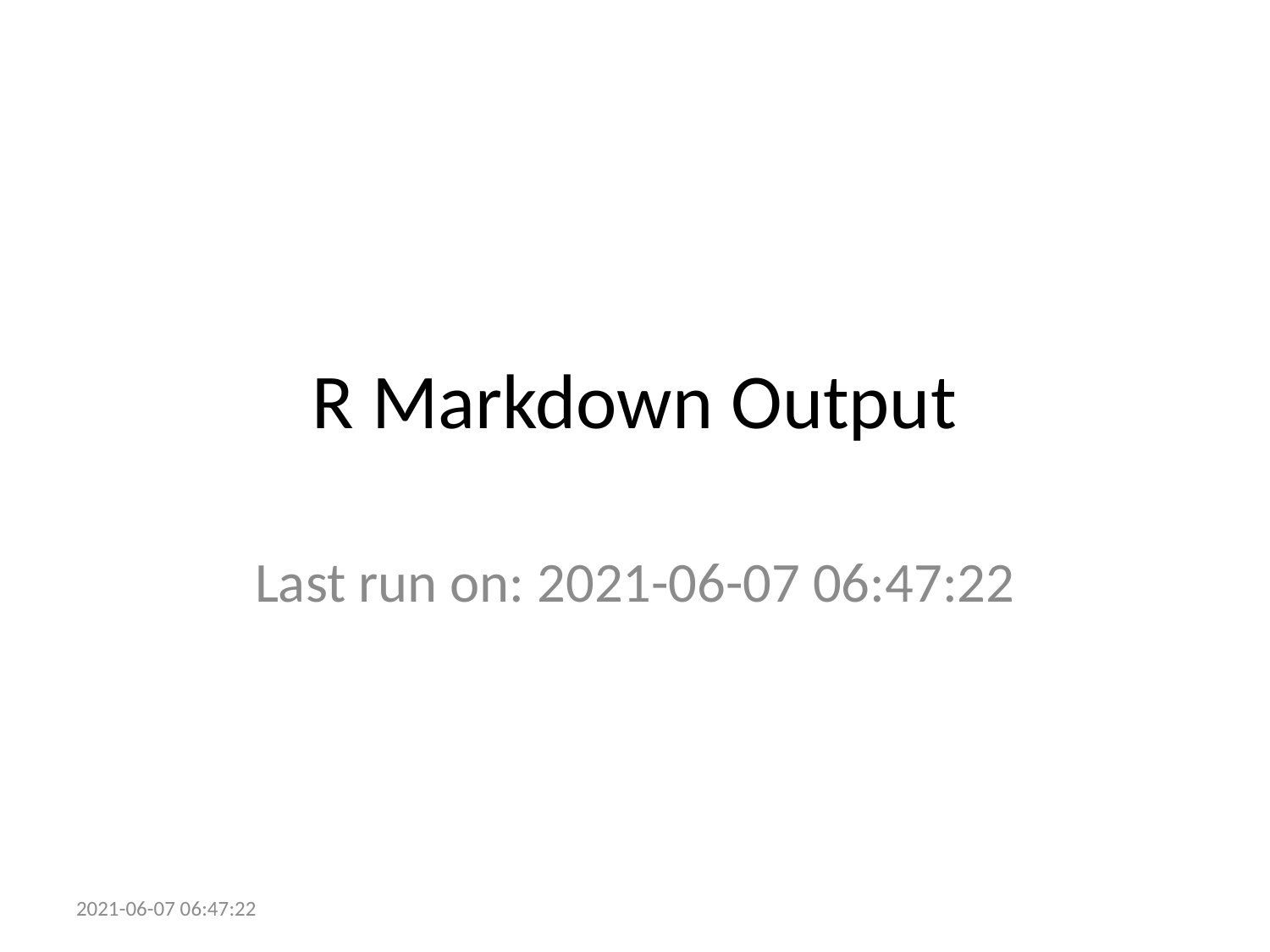

# R Markdown Output
Last run on: 2021-06-07 06:47:22
2021-06-07 06:47:22